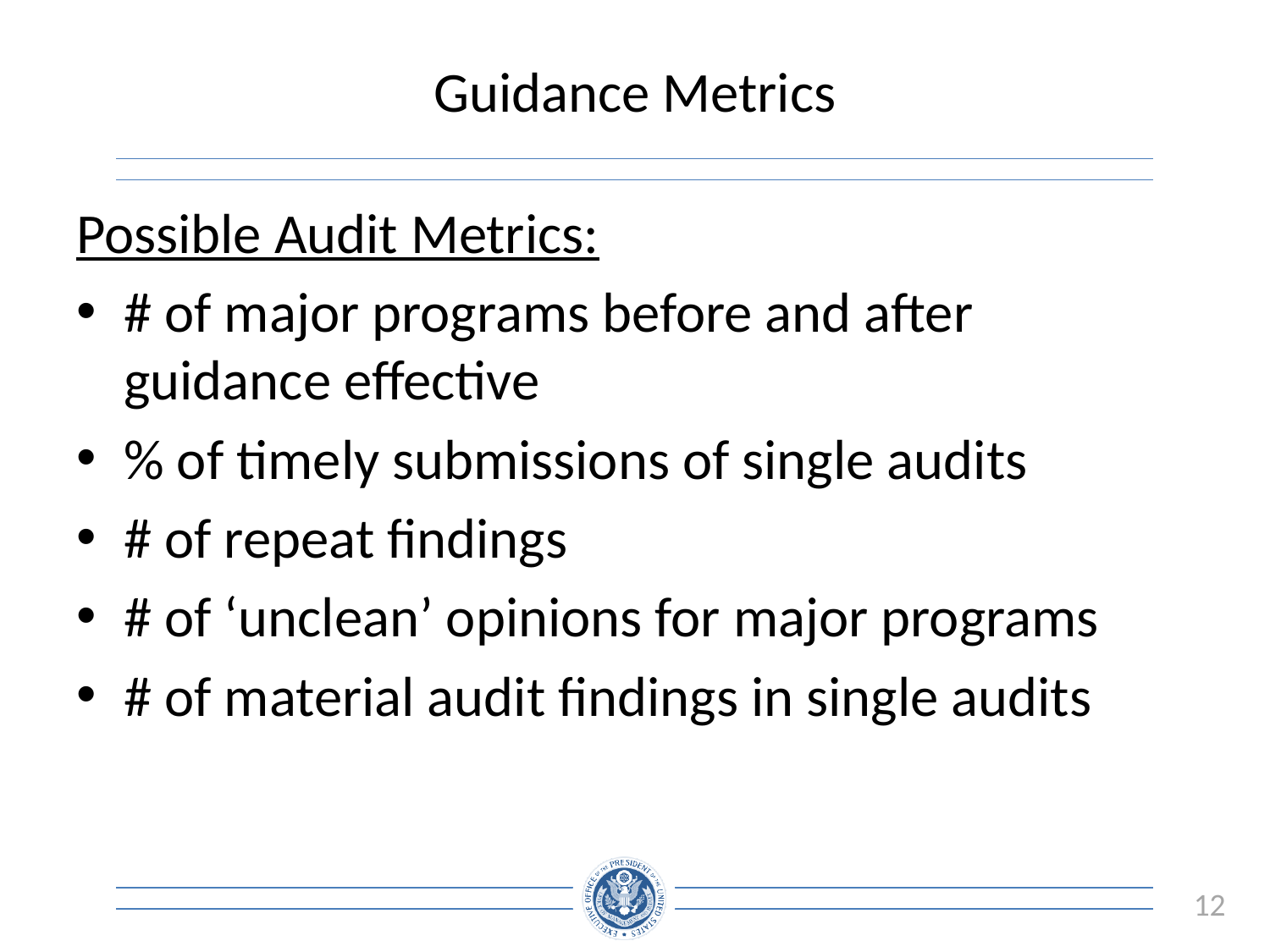

# Guidance Metrics
Possible Audit Metrics:
# of major programs before and after guidance effective
% of timely submissions of single audits
# of repeat findings
# of ‘unclean’ opinions for major programs
# of material audit findings in single audits